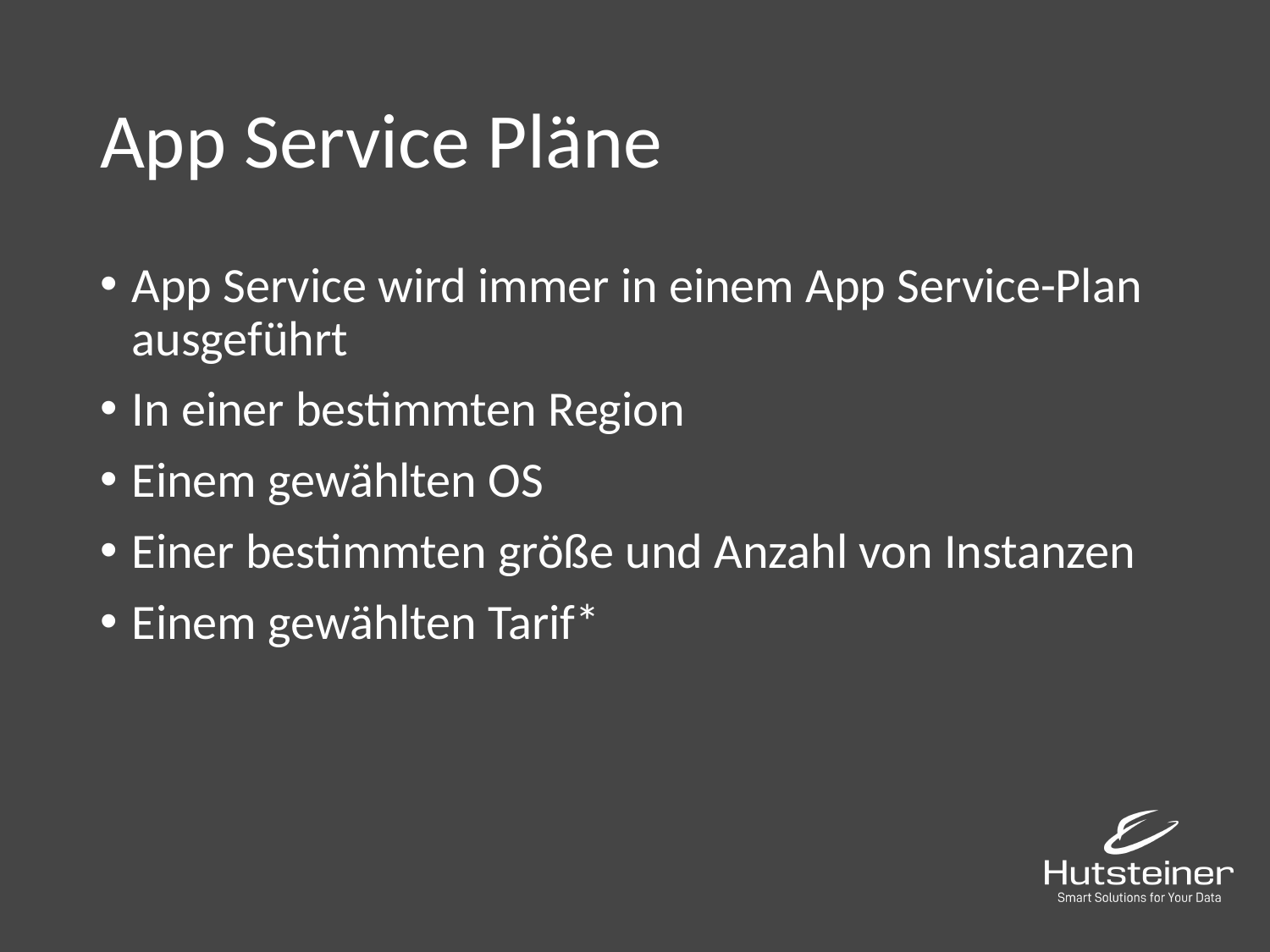

# App Service Pläne
App Service wird immer in einem App Service-Plan ausgeführt
In einer bestimmten Region
Einem gewählten OS
Einer bestimmten größe und Anzahl von Instanzen
Einem gewählten Tarif*